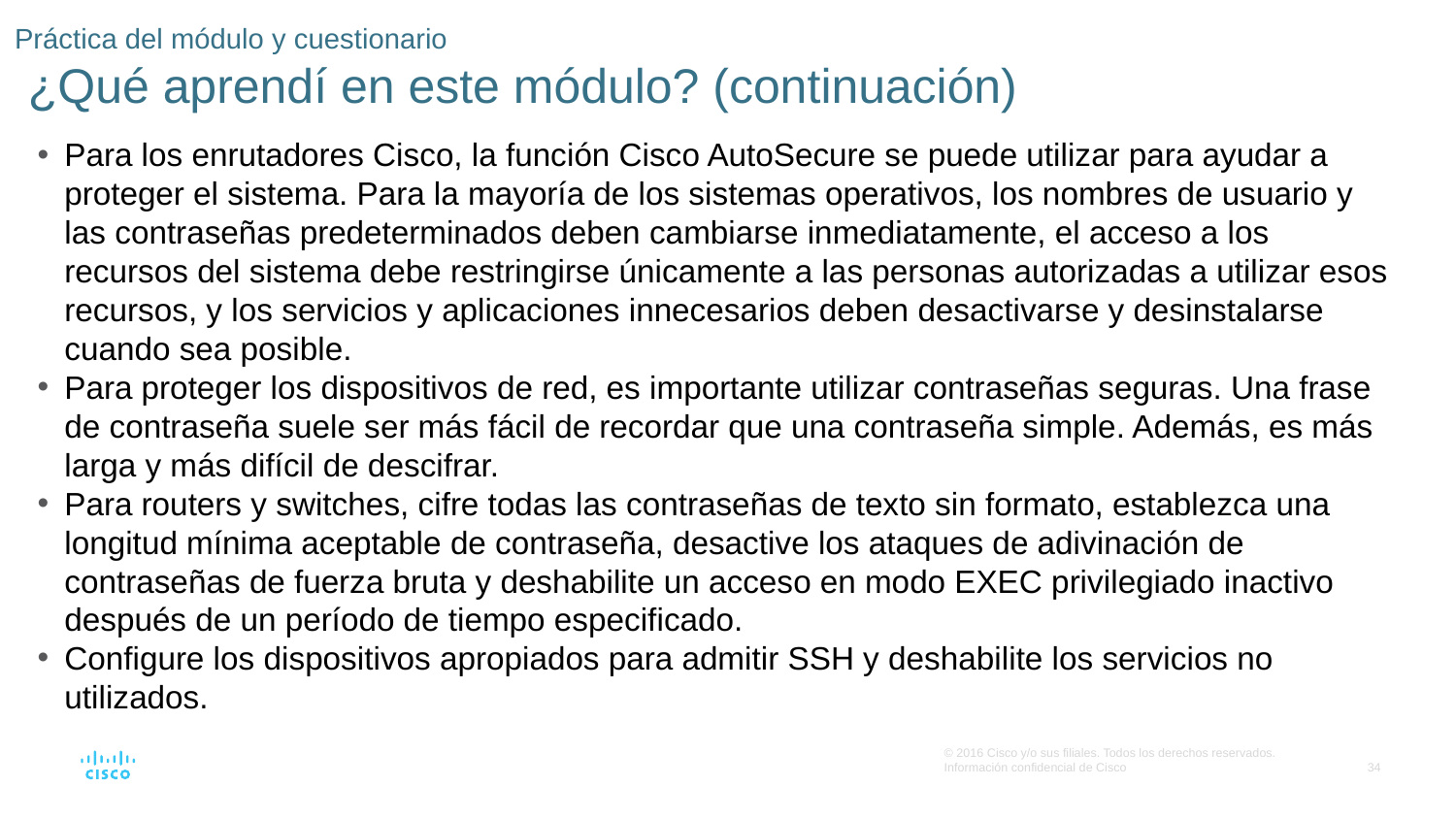

# Práctica del módulo y cuestionario ¿Qué aprendí en este módulo? (continuación)
Para los enrutadores Cisco, la función Cisco AutoSecure se puede utilizar para ayudar a proteger el sistema. Para la mayoría de los sistemas operativos, los nombres de usuario y las contraseñas predeterminados deben cambiarse inmediatamente, el acceso a los recursos del sistema debe restringirse únicamente a las personas autorizadas a utilizar esos recursos, y los servicios y aplicaciones innecesarios deben desactivarse y desinstalarse cuando sea posible.
Para proteger los dispositivos de red, es importante utilizar contraseñas seguras. Una frase de contraseña suele ser más fácil de recordar que una contraseña simple. Además, es más larga y más difícil de descifrar.
Para routers y switches, cifre todas las contraseñas de texto sin formato, establezca una longitud mínima aceptable de contraseña, desactive los ataques de adivinación de contraseñas de fuerza bruta y deshabilite un acceso en modo EXEC privilegiado inactivo después de un período de tiempo especificado.
Configure los dispositivos apropiados para admitir SSH y deshabilite los servicios no utilizados.